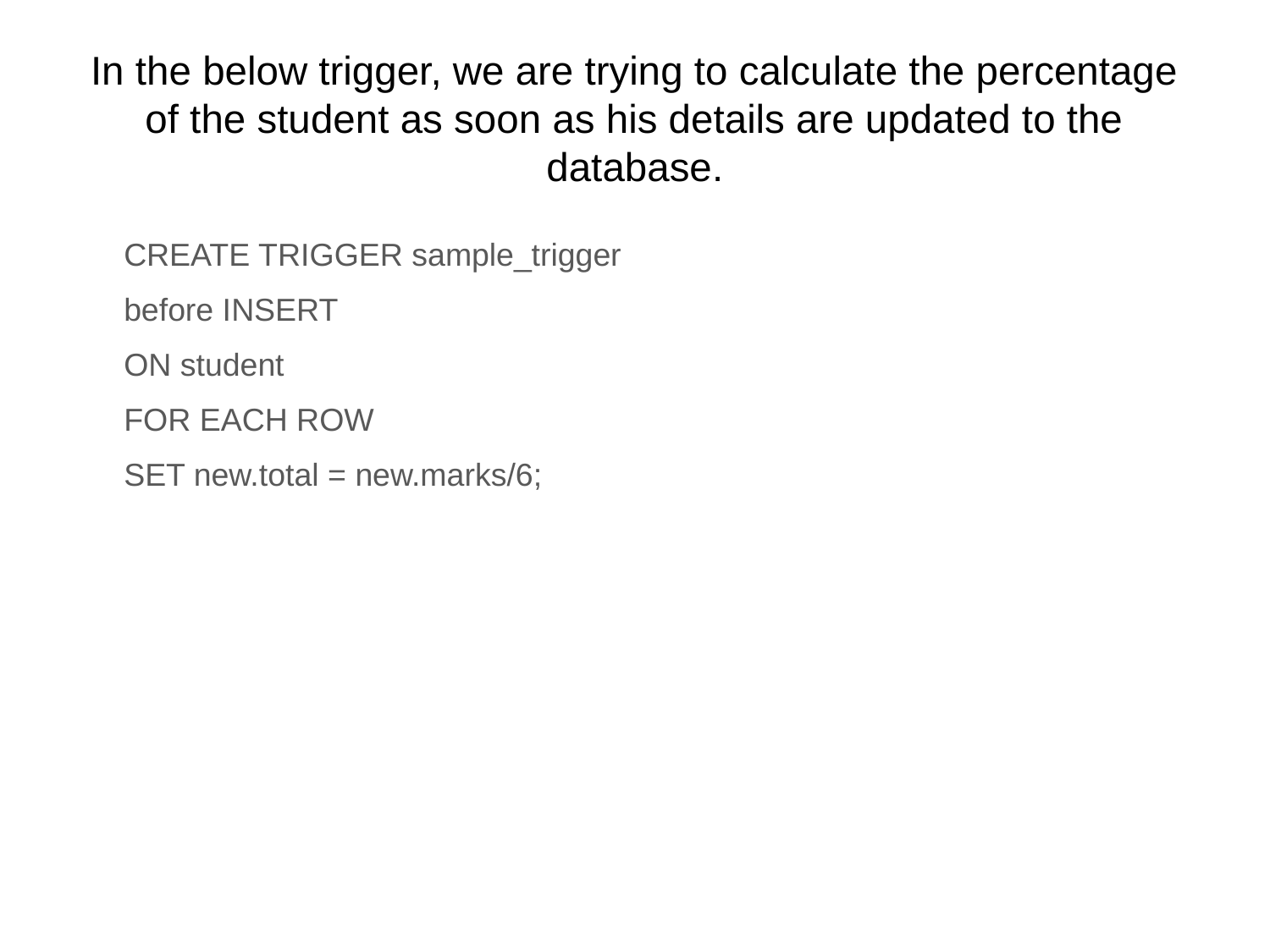

# In the below trigger, we are trying to calculate the percentage of the student as soon as his details are updated to the database.
CREATE TRIGGER sample_trigger
before INSERT
ON student
FOR EACH ROW
SET new.total = new.marks/6;